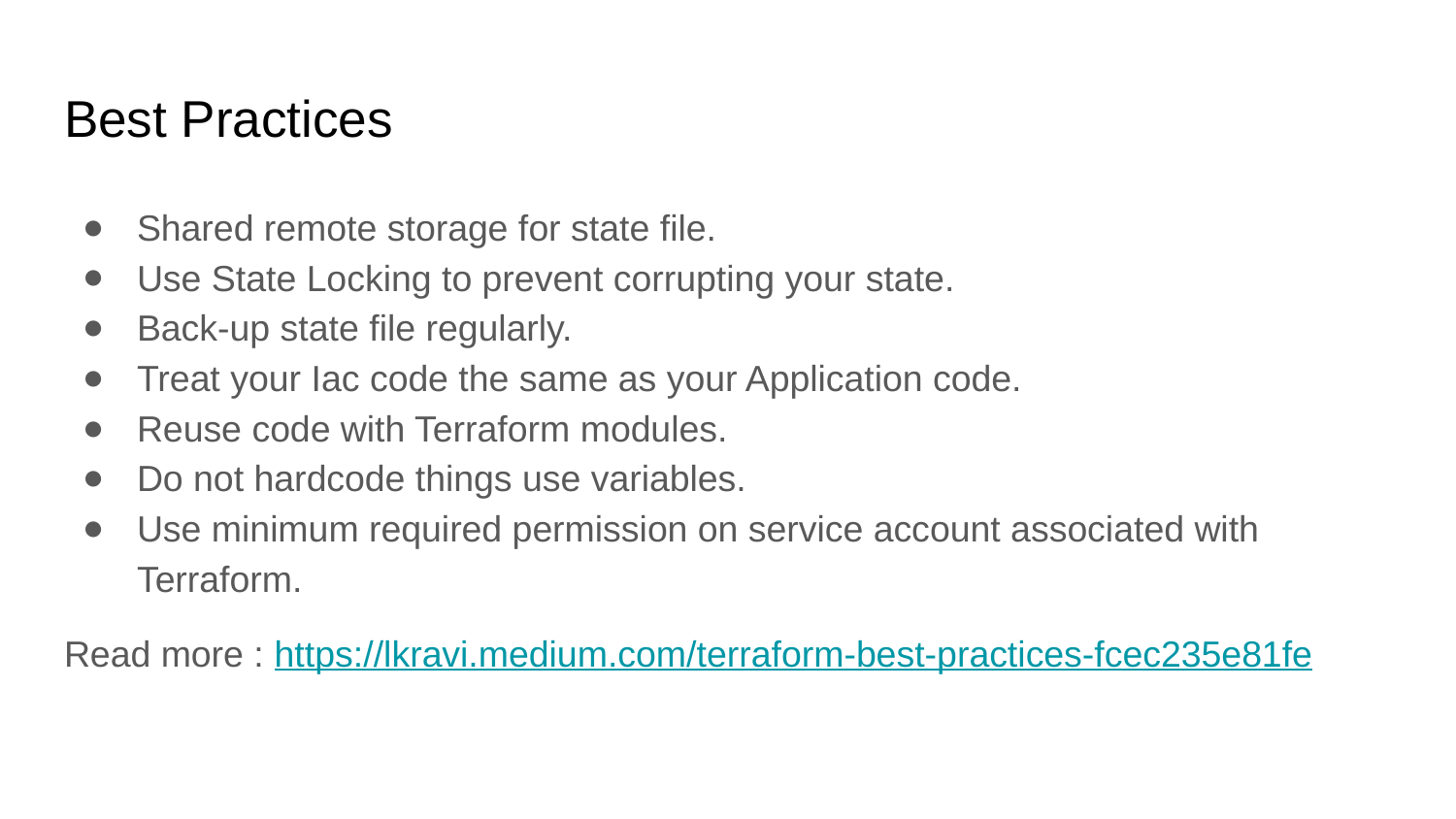

# Best Practices
Shared remote storage for state file.
Use State Locking to prevent corrupting your state.
Back-up state file regularly.
Treat your Iac code the same as your Application code.
Reuse code with Terraform modules.
Do not hardcode things use variables.
Use minimum required permission on service account associated with Terraform.
Read more : https://lkravi.medium.com/terraform-best-practices-fcec235e81fe